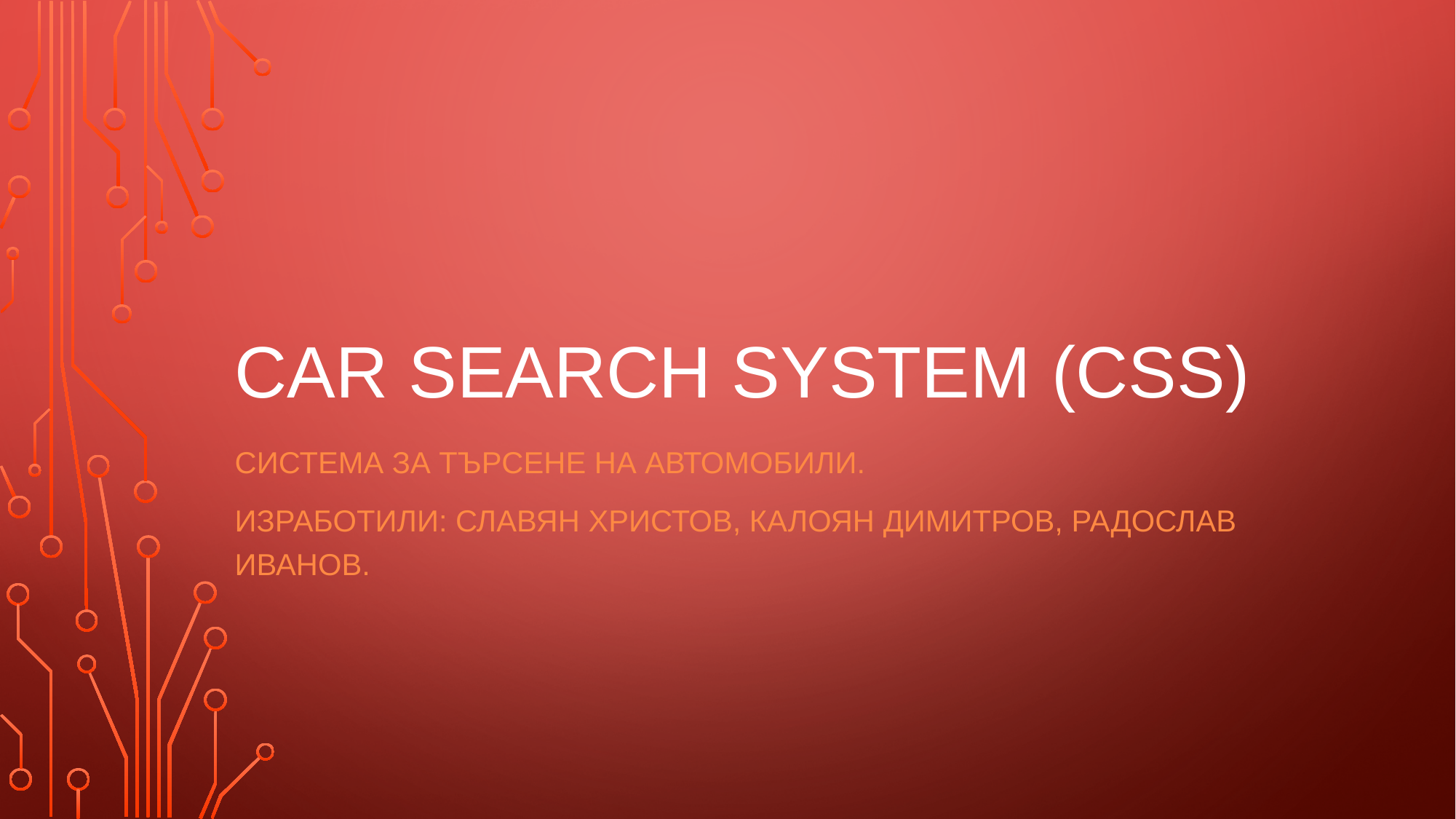

# Car Search System (CSS)
Система за търсене на автомобили.
Изработили: Славян Христов, Калоян Димитров, Радослав Иванов.